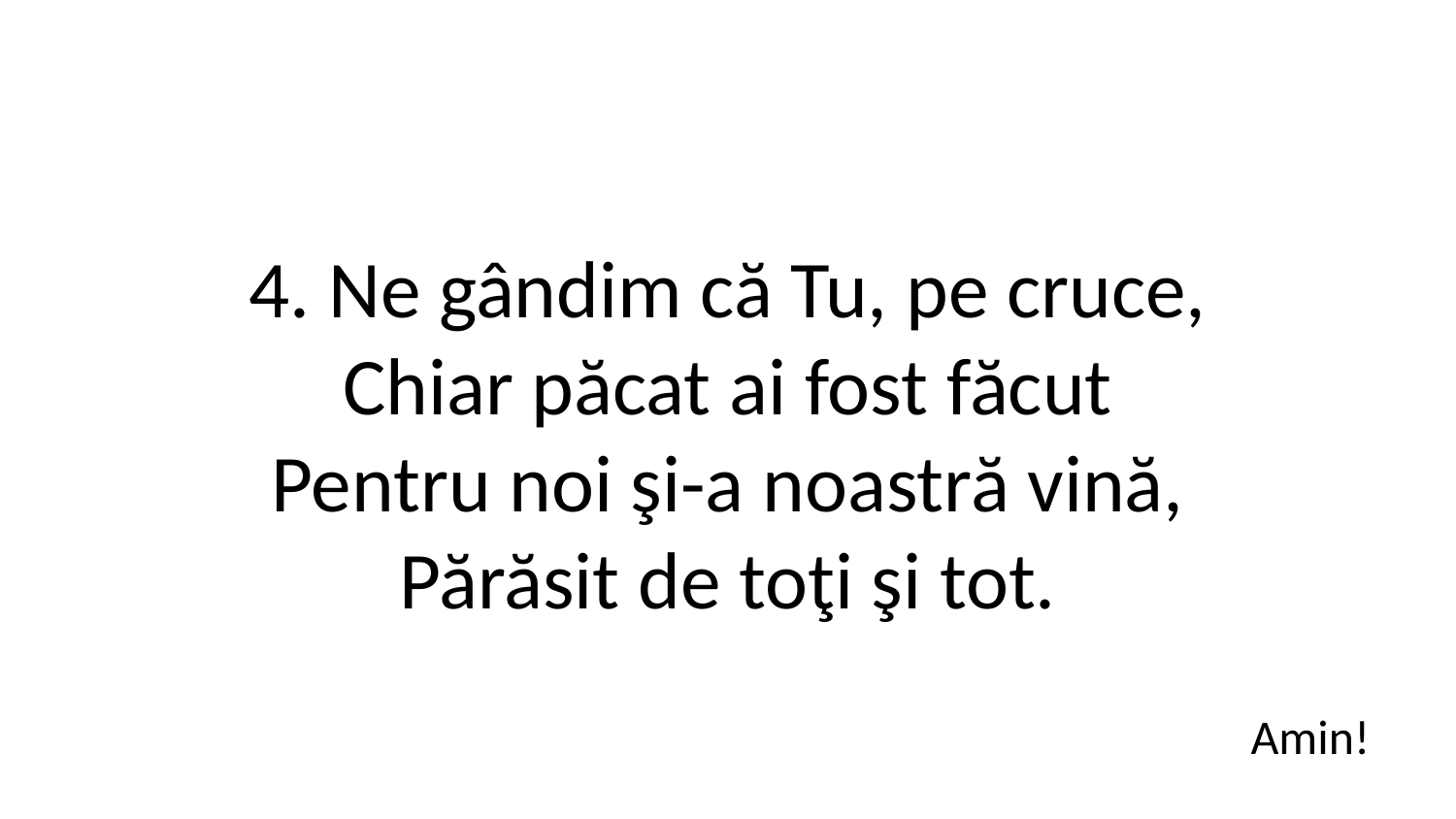

4. Ne gândim că Tu, pe cruce,
Chiar păcat ai fost făcut
Pentru noi şi-a noastră vină,
Părăsit de toţi şi tot.

Amin!